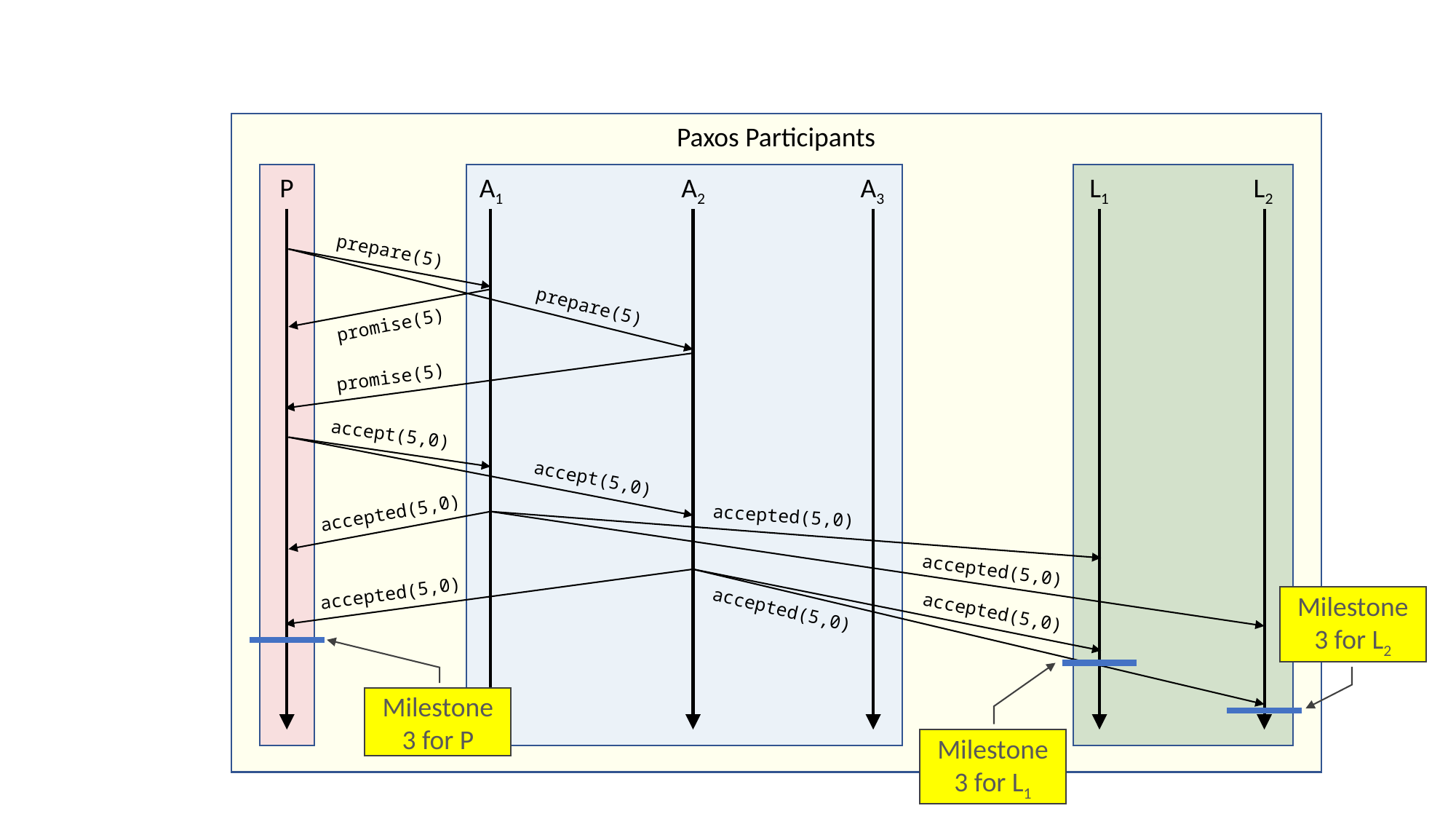

Paxos Participants

P
A1
A2
A3
L1
L2
prepare(5)
prepare(5)
promise(5)
promise(5)
accept(5,0)
accept(5,0)
accepted(5,0)
accepted(5,0)
Milestone 3 for L2
accepted(5,0)
accepted(5,0)
accepted(5,0)
accepted(5,0)
Milestone 3 for P
Milestone 3 for L1